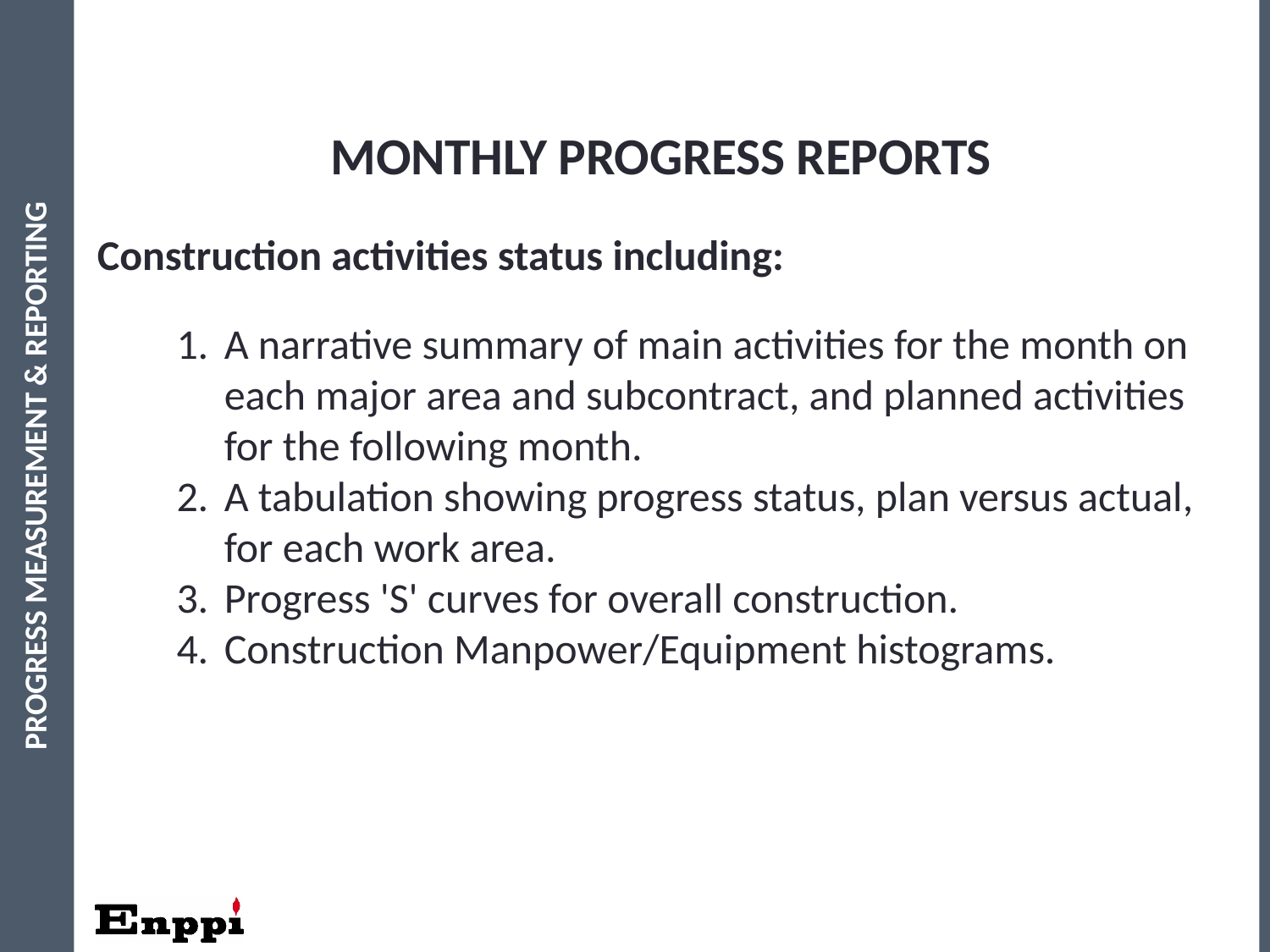

MONTHLY PROGRESS REPORTS
Construction activities status including:

A narrative summary of main activities for the month on each major area and subcontract, and planned activities for the following month.
A tabulation showing progress status, plan versus actual, for each work area.
Progress 'S' curves for overall construction.
Construction Manpower/Equipment histograms.

PROGRESS MEASUREMENT & REPORTING